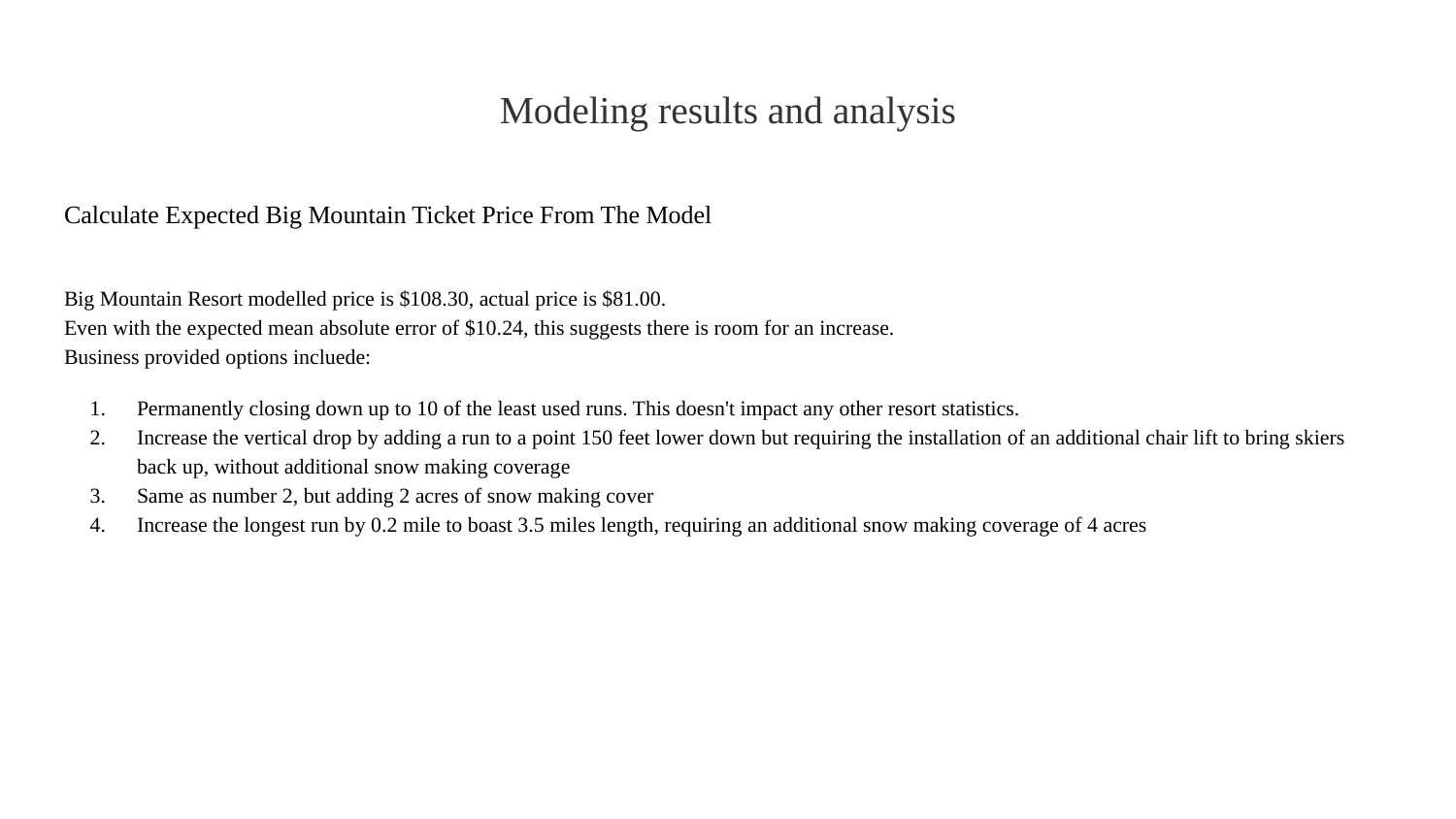

# Modeling results and analysis
Calculate Expected Big Mountain Ticket Price From The Model

Big Mountain Resort modelled price is $108.30, actual price is $81.00.
Even with the expected mean absolute error of $10.24, this suggests there is room for an increase.
Business provided options incluede:
Permanently closing down up to 10 of the least used runs. This doesn't impact any other resort statistics.
Increase the vertical drop by adding a run to a point 150 feet lower down but requiring the installation of an additional chair lift to bring skiers back up, without additional snow making coverage
Same as number 2, but adding 2 acres of snow making cover
Increase the longest run by 0.2 mile to boast 3.5 miles length, requiring an additional snow making coverage of 4 acres